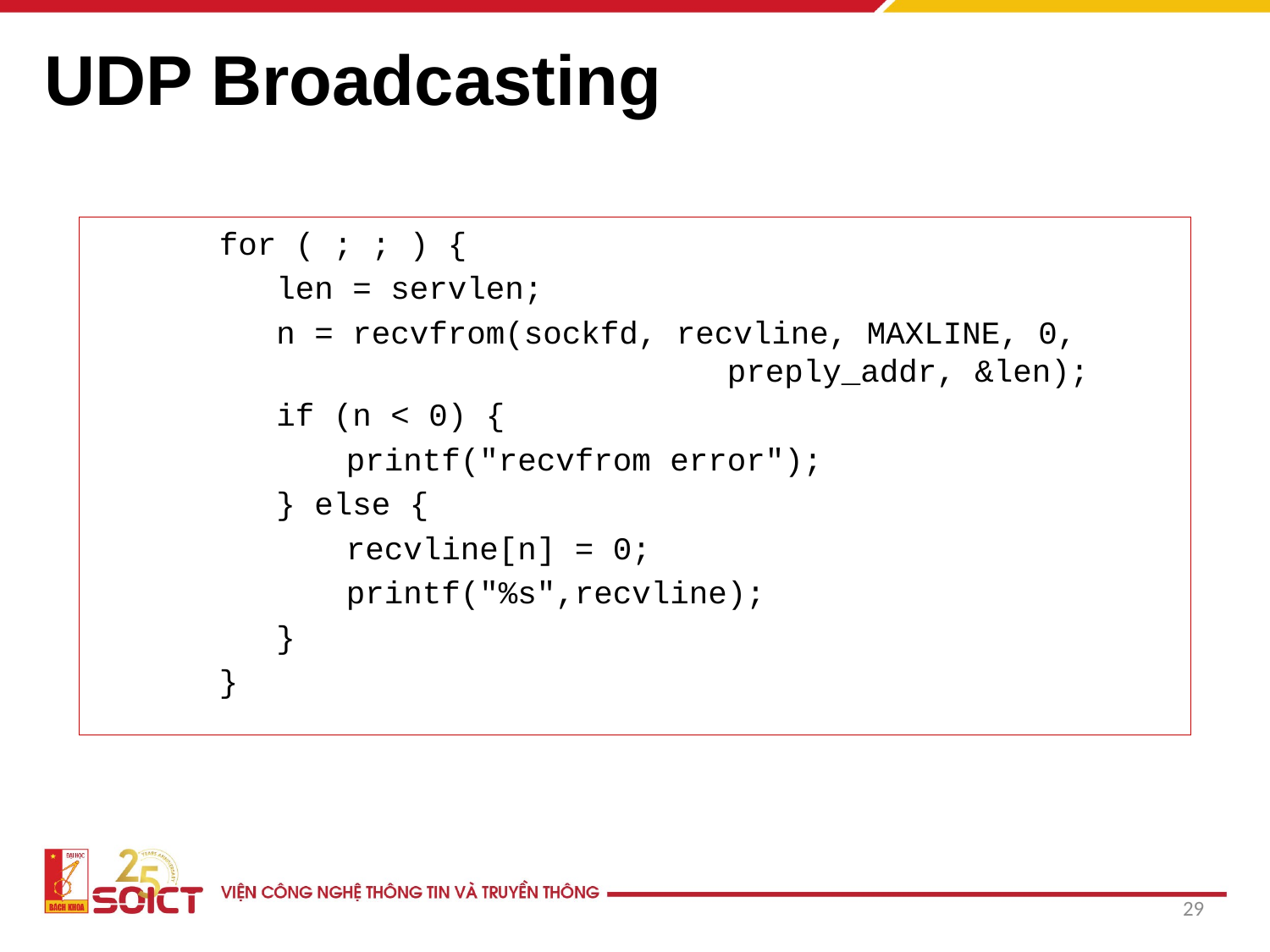

# UDP Broadcasting
	for ( ; ; ) {
	   len = servlen;
	   n = recvfrom(sockfd, recvline, MAXLINE, 0, 						preply_addr, &len);
	   if (n < 0) {
		printf("recvfrom error");
	   } else {
		recvline[n] = 0;
		printf("%s",recvline);
	   }
	}

29